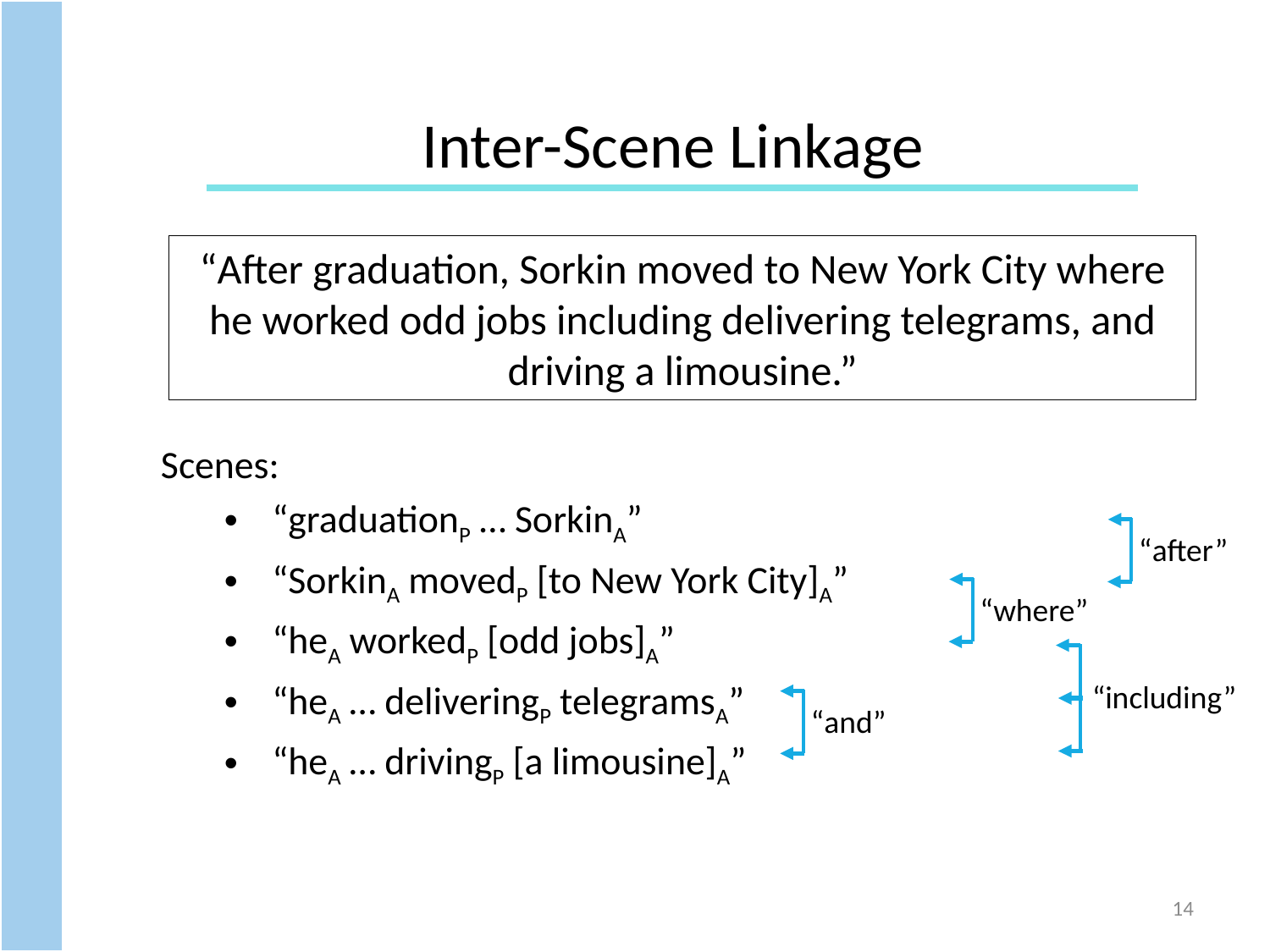

Inter-Scene Linkage
“After graduation, Sorkin moved to New York City where he worked odd jobs including delivering telegrams, and driving a limousine.”

Scenes:
“graduationP … SorkinA”
“SorkinA movedP [to New York City]A”
“heA workedP [odd jobs]A”
“heA … deliveringP telegramsA”
“heA … drivingP [a limousine]A”

“after”
“where”
“including”
“and”
14